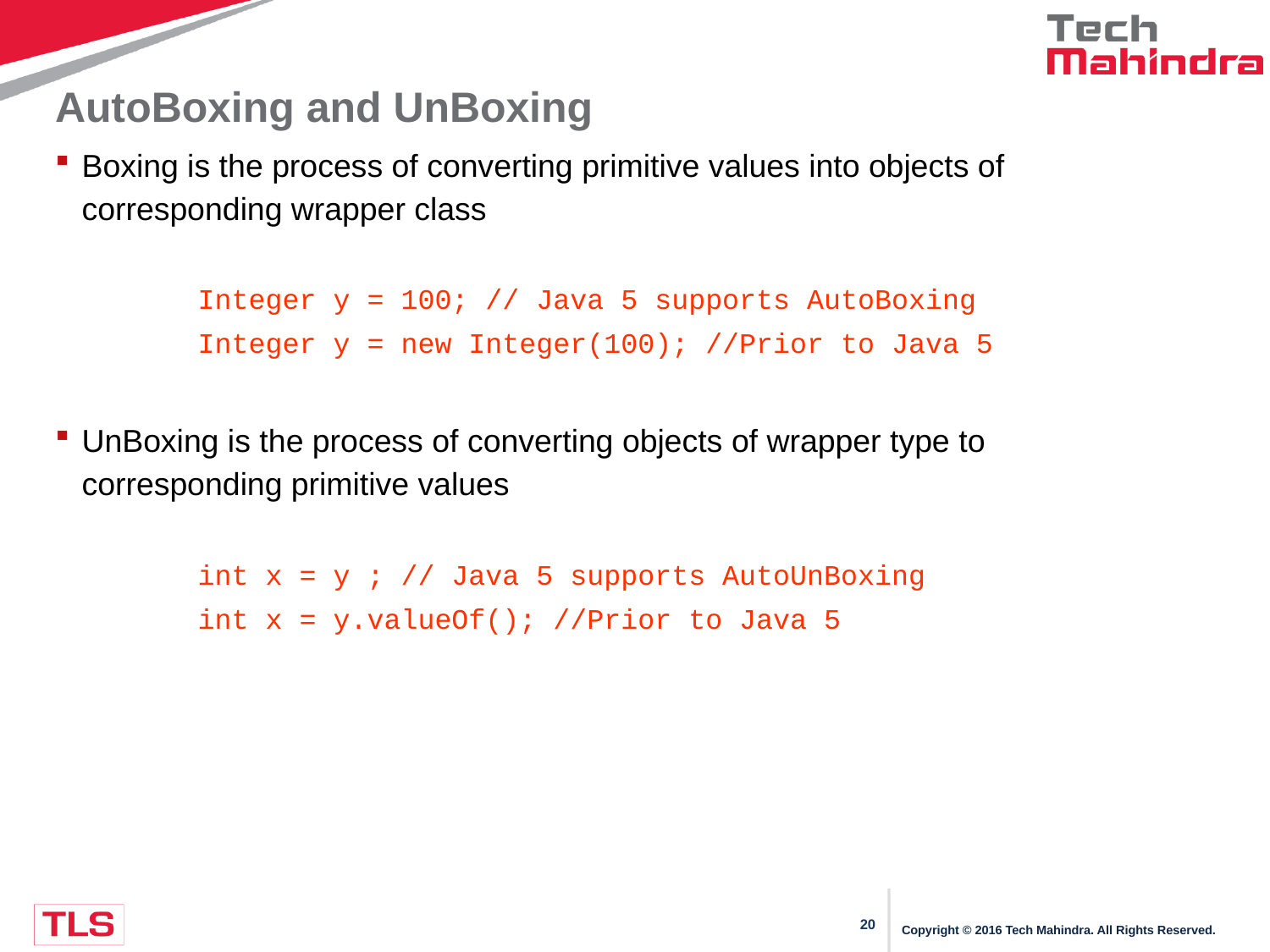

# AutoBoxing and UnBoxing
Boxing is the process of converting primitive values into objects of corresponding wrapper class

Integer y = 100; // Java 5 supports AutoBoxing
Integer y = new Integer(100); //Prior to Java 5

UnBoxing is the process of converting objects of wrapper type to corresponding primitive values

int x = y ; // Java 5 supports AutoUnBoxing
int x = y.valueOf(); //Prior to Java 5

Copyright © 2016 Tech Mahindra. All Rights Reserved.